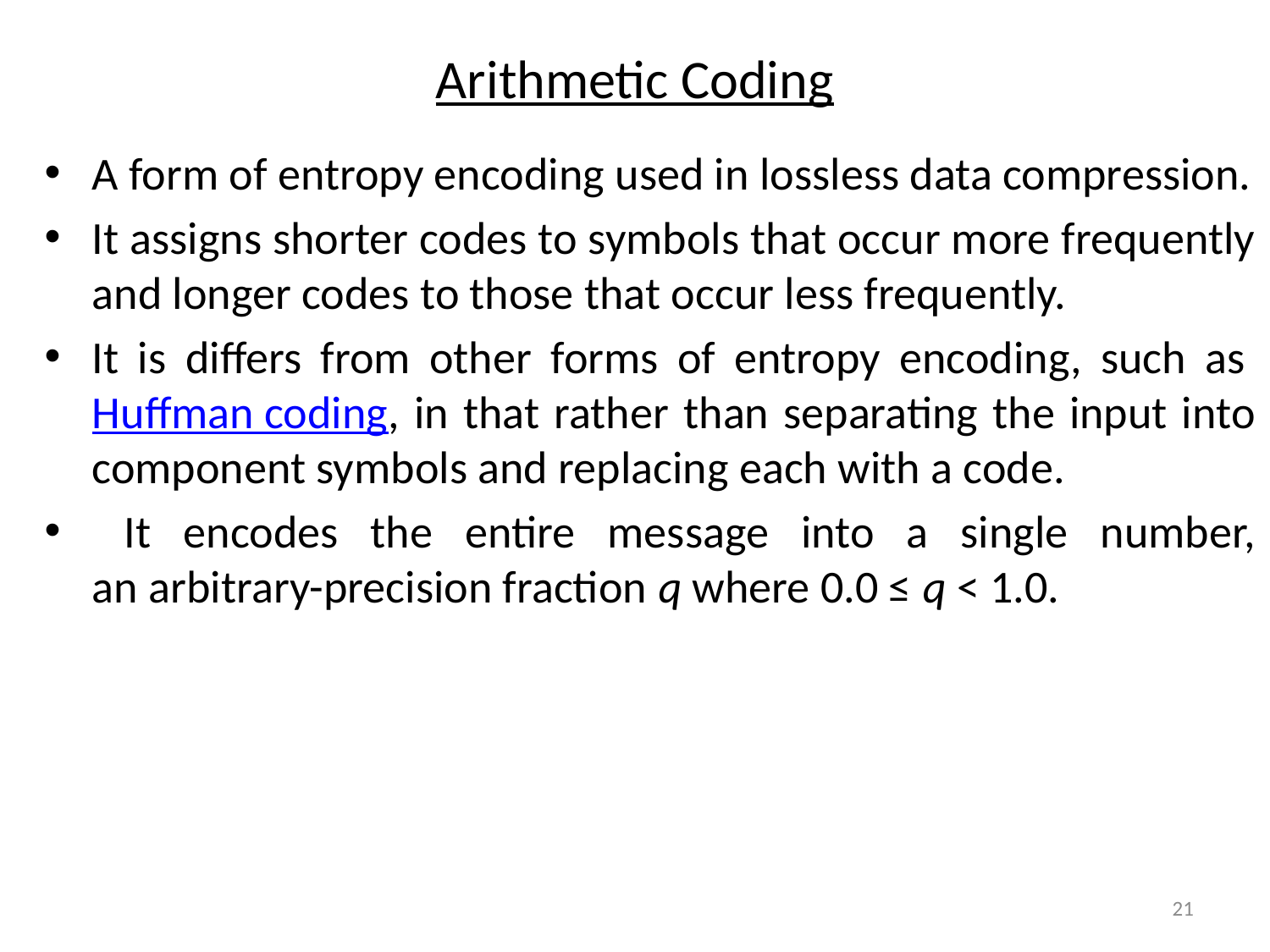

# Arithmetic Coding
A form of entropy encoding used in lossless data compression.
It assigns shorter codes to symbols that occur more frequently and longer codes to those that occur less frequently.
It is differs from other forms of entropy encoding, such as Huffman coding, in that rather than separating the input into component symbols and replacing each with a code.
 It encodes the entire message into a single number, an arbitrary-precision fraction q where 0.0 ≤ q < 1.0.

21